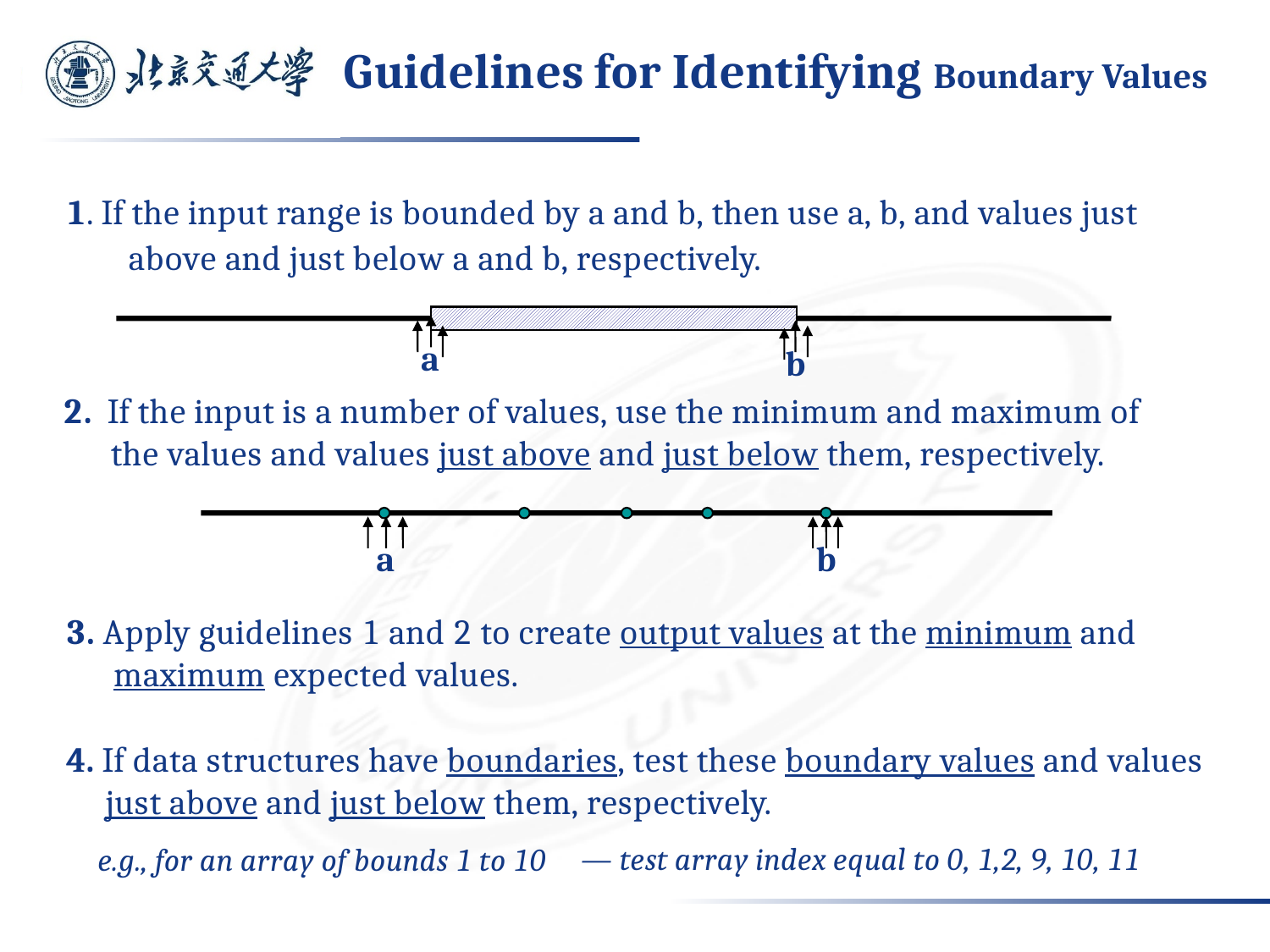

# Guidelines for Identifying Boundary Values
1. If the input range is bounded by a and b, then use a, b, and values just above and just below a and b, respectively.

a

b

2.  If the input is a number of values, use the minimum and maximum of the values and values just above and just below them, respectively.

a

b

3. Apply guidelines 1 and 2 to create output values at the minimum and maximum expected values.
 4. If data structures have boundaries, test these boundary values and values just above and just below them, respectively.
— test array index equal to 0, 1,2, 9, 10, 11
e.g., for an array of bounds 1 to 10